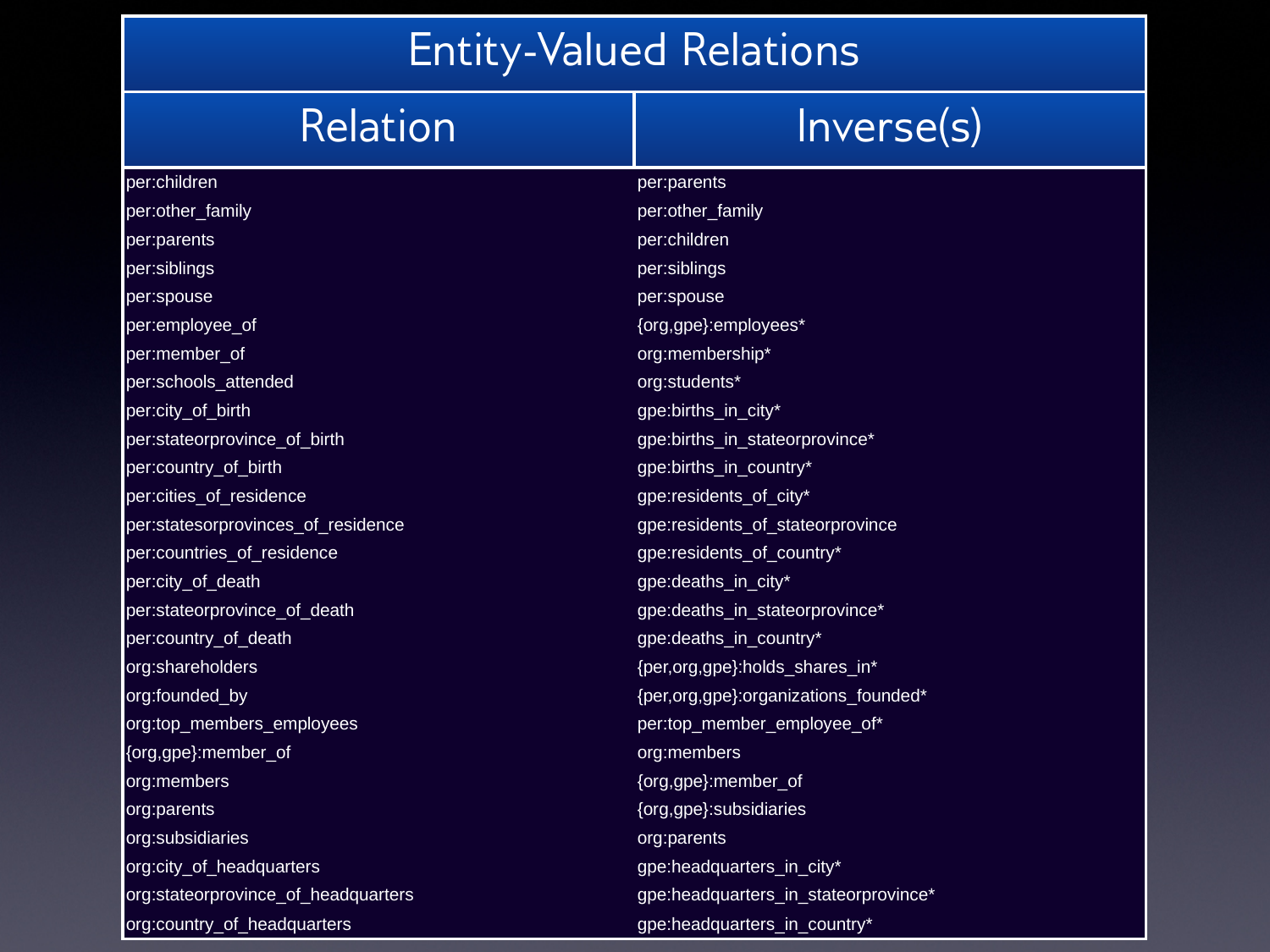

| Entity-Valued Relations |  |
| --- | --- |
| Relation | Inverse(s) |
| per:children | per:parents |
| per:other\_family | per:other\_family |
| per:parents | per:children |
| per:siblings | per:siblings |
| per:spouse | per:spouse |
| per:employee\_of | {org,gpe}:employees\* |
| per:member\_of | org:membership\* |
| per:schools\_attended | org:students\* |
| per:city\_of\_birth | gpe:births\_in\_city\* |
| per:stateorprovince\_of\_birth | gpe:births\_in\_stateorprovince\* |
| per:country\_of\_birth | gpe:births\_in\_country\* |
| per:cities\_of\_residence | gpe:residents\_of\_city\* |
| per:statesorprovinces\_of\_residence | gpe:residents\_of\_stateorprovince |
| per:countries\_of\_residence | gpe:residents\_of\_country\* |
| per:city\_of\_death | gpe:deaths\_in\_city\* |
| per:stateorprovince\_of\_death | gpe:deaths\_in\_stateorprovince\* |
| per:country\_of\_death | gpe:deaths\_in\_country\* |
| org:shareholders | {per,org,gpe}:holds\_shares\_in\* |
| org:founded\_by | {per,org,gpe}:organizations\_founded\* |
| org:top\_members\_employees | per:top\_member\_employee\_of\* |
| {org,gpe}:member\_of | org:members |
| org:members | {org,gpe}:member\_of |
| org:parents | {org,gpe}:subsidiaries |
| org:subsidiaries | org:parents |
| org:city\_of\_headquarters | gpe:headquarters\_in\_city\* |
| org:stateorprovince\_of\_headquarters | gpe:headquarters\_in\_stateorprovince\* |
| org:country\_of\_headquarters | gpe:headquarters\_in\_country\* |